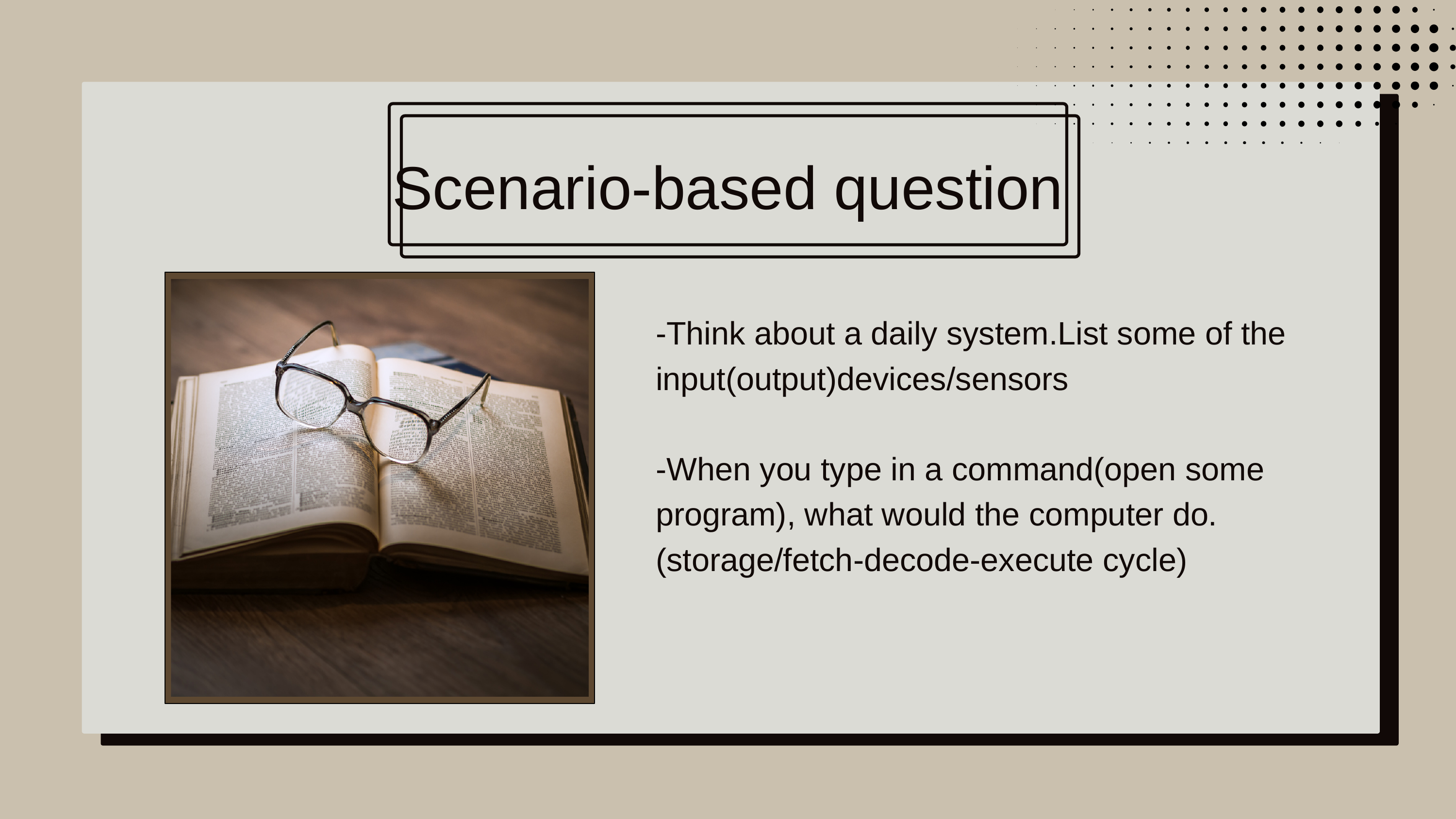

Scenario-based question

-Think about a daily system.List some of the input(output)devices/sensors

-When you type in a command(open some program), what would the computer do.(storage/fetch-decode-execute cycle)